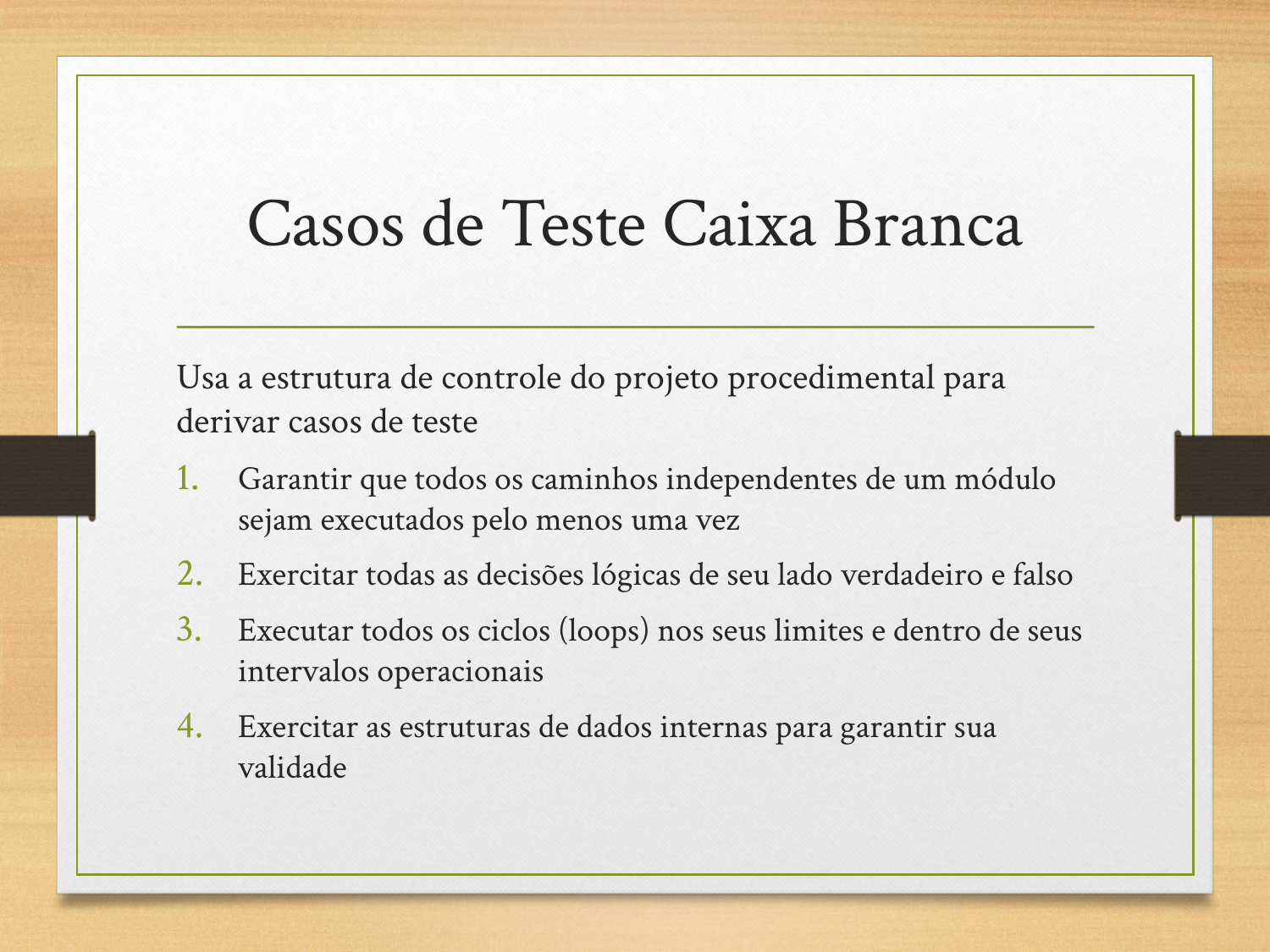

# Casos de Teste Caixa Branca
Usa a estrutura de controle do projeto procedimental para derivar casos de teste
Garantir que todos os caminhos independentes de um módulo sejam executados pelo menos uma vez
Exercitar todas as decisões lógicas de seu lado verdadeiro e falso
Executar todos os ciclos (loops) nos seus limites e dentro de seus intervalos operacionais
Exercitar as estruturas de dados internas para garantir sua validade